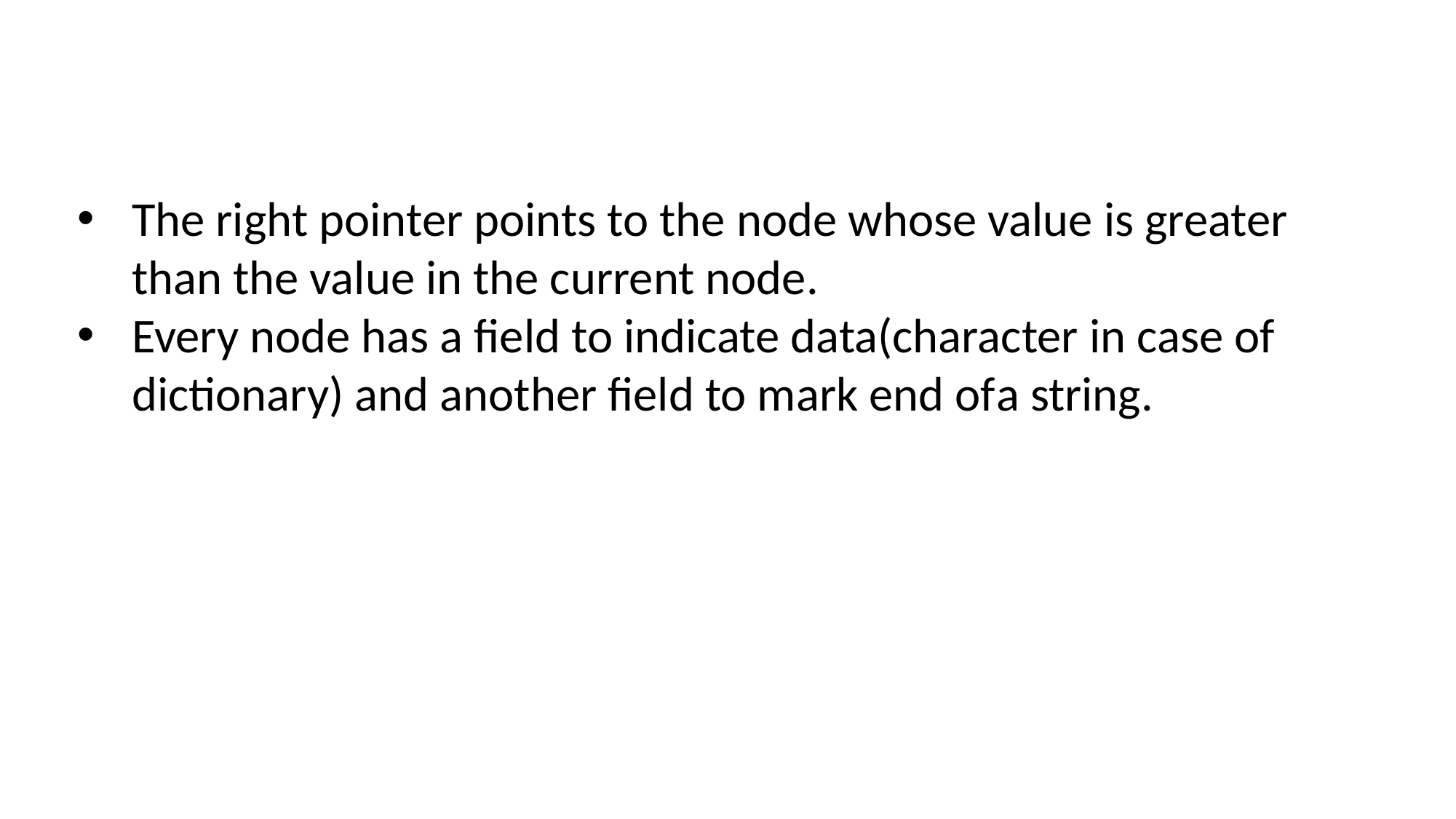

The right pointer points to the node whose value is greater than the value in the current node.
Every node has a field to indicate data(character in case of dictionary) and another field to mark end ofa string.